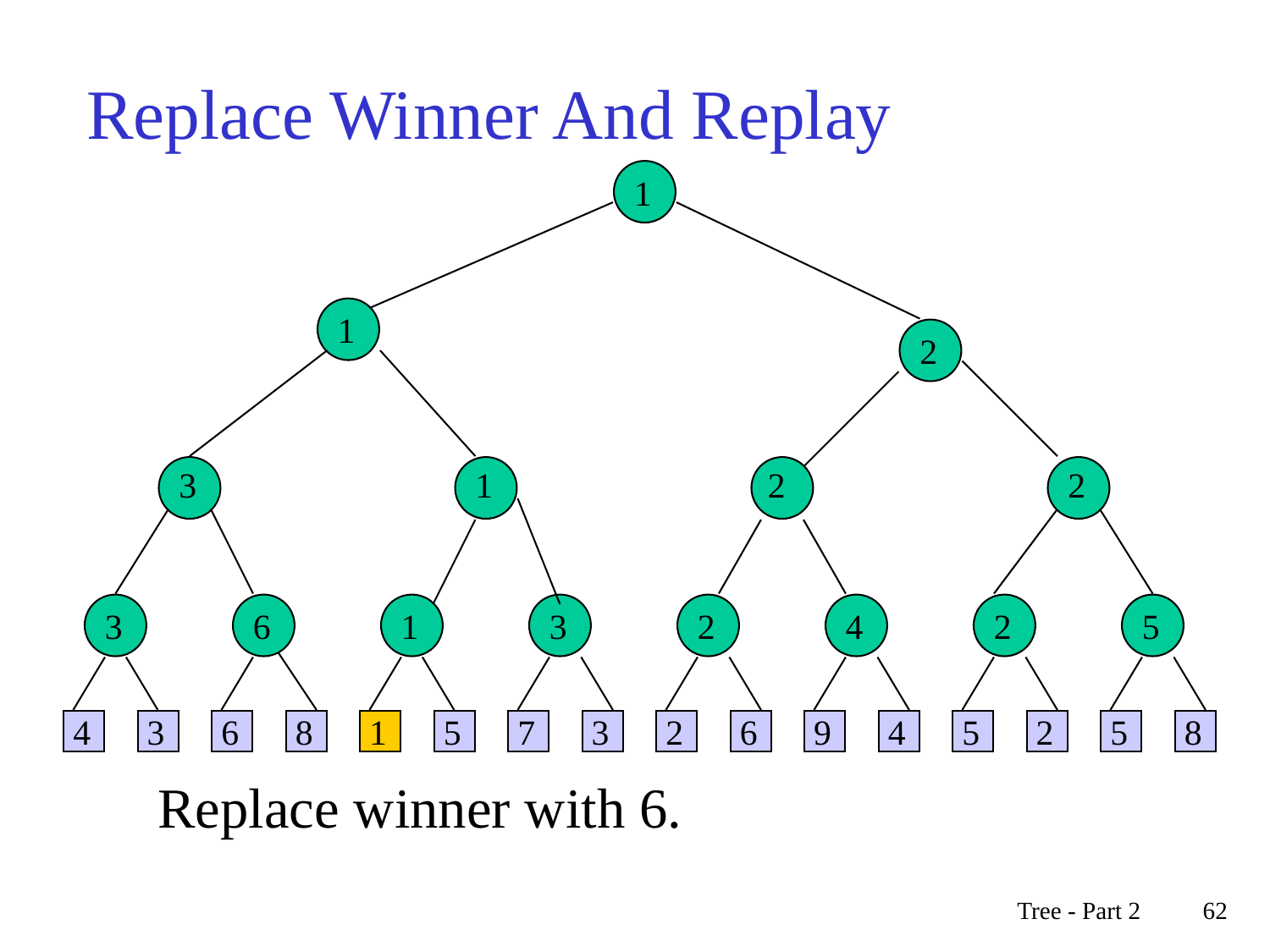

# Replace Winner And Replay

1

1

2

2
3
1
2

3
6
1
3
2
4
2
5

4
3
6
8
1
5
7
3
2
6
9
4
5
2
5
8

Replace winner with 6.
Tree - Part 2
62